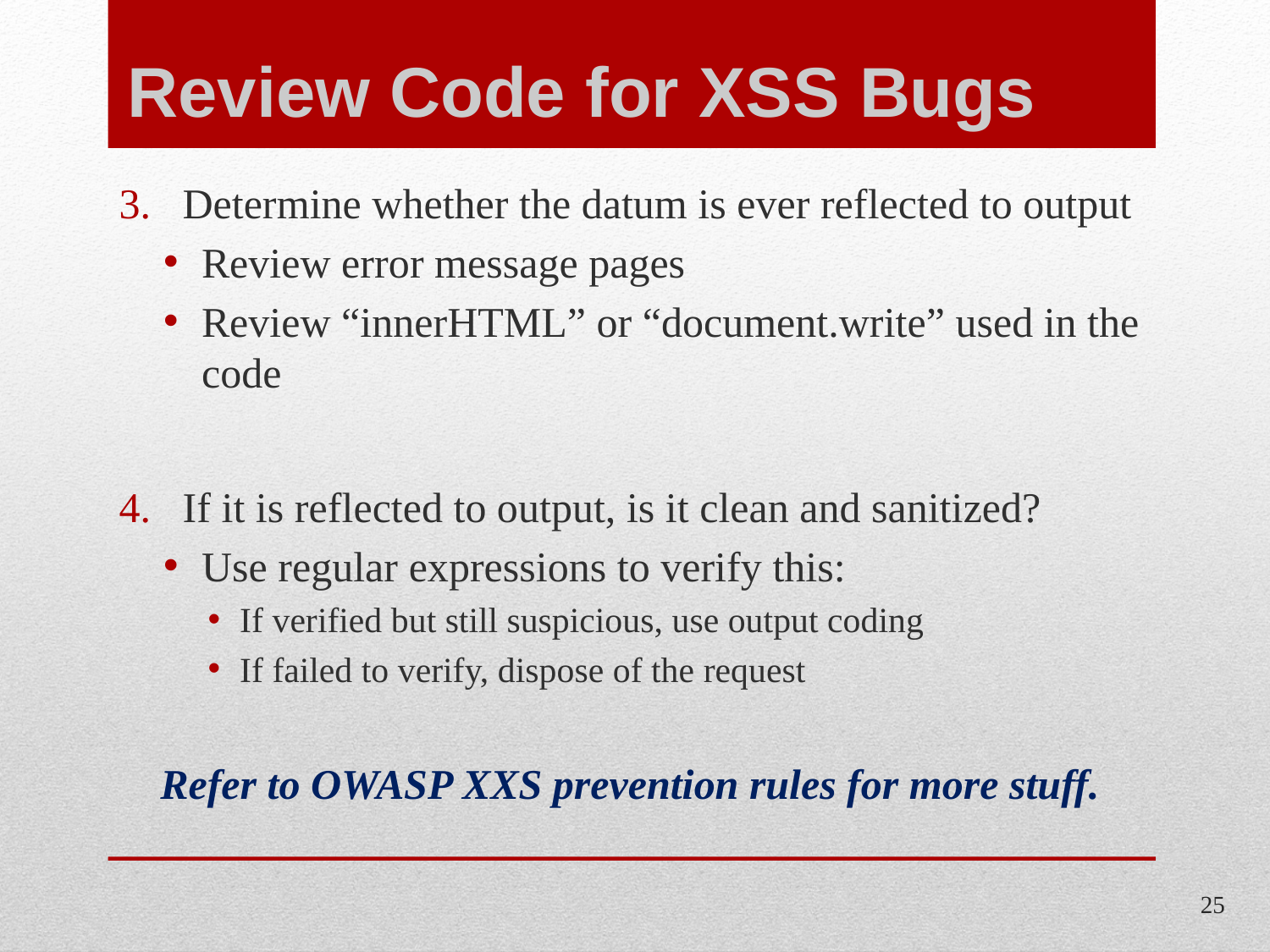

# Review Code for XSS Bugs
Determine whether the datum is ever reflected to output
Review error message pages
Review “innerHTML” or “document.write” used in the code

If it is reflected to output, is it clean and sanitized?
Use regular expressions to verify this:
If verified but still suspicious, use output coding
If failed to verify, dispose of the request

Refer to OWASP XXS prevention rules for more stuff.
25